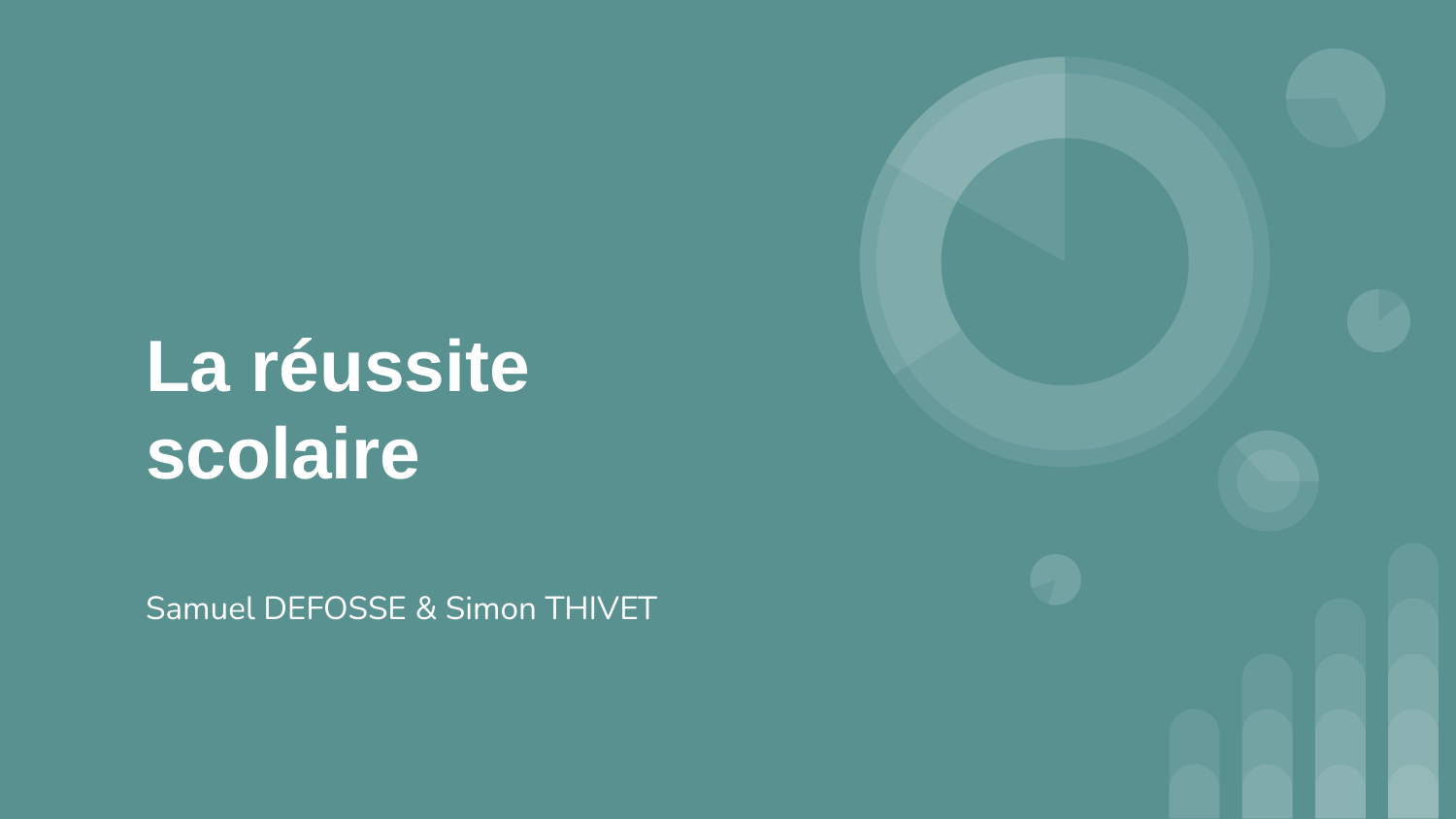

# La réussite scolaire
Samuel DEFOSSE & Simon THIVET